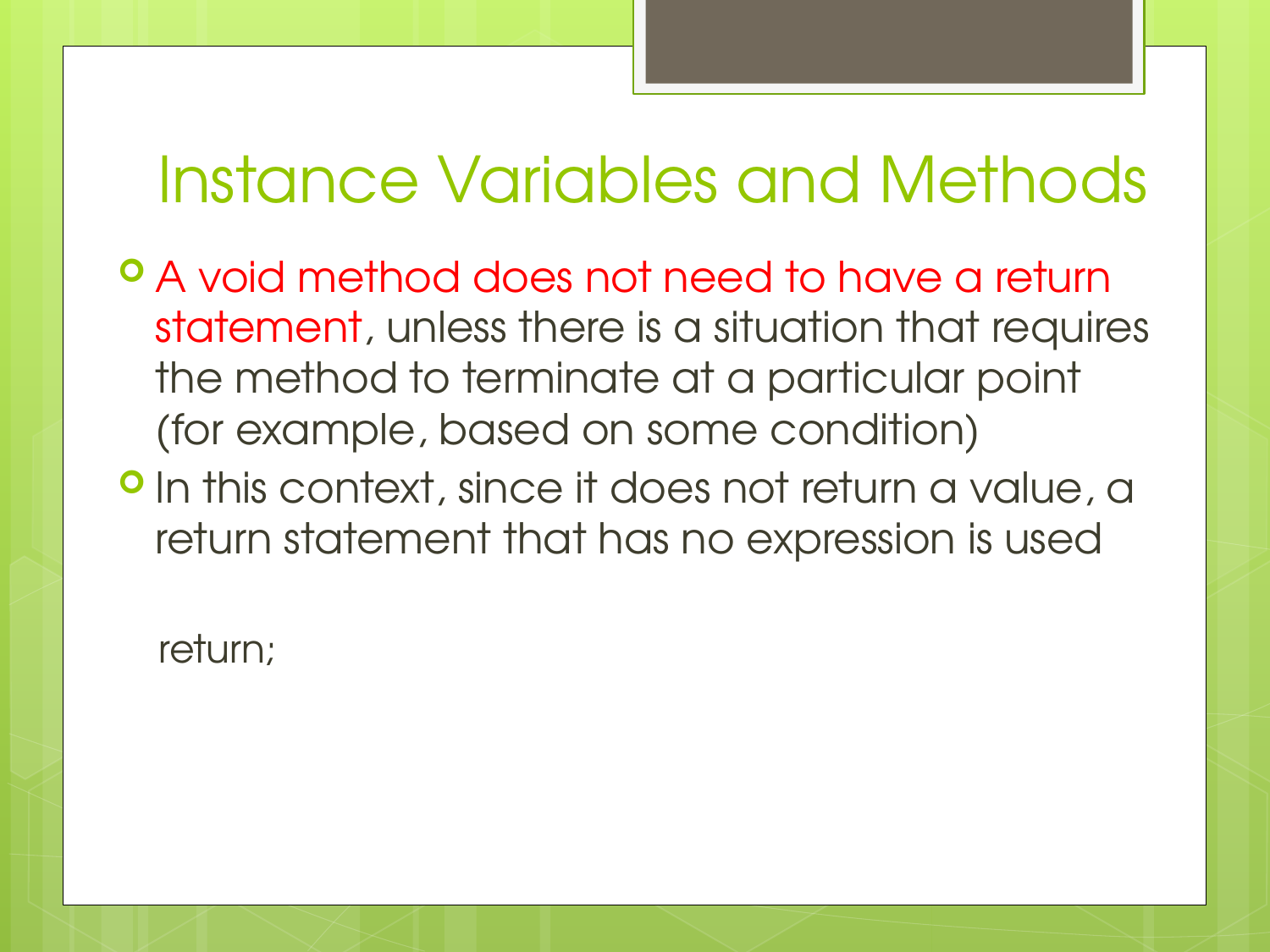

# Instance Variables and Methods
A void method does not need to have a return statement, unless there is a situation that requires the method to terminate at a particular point (for example, based on some condition)
In this context, since it does not return a value, a return statement that has no expression is used

return;